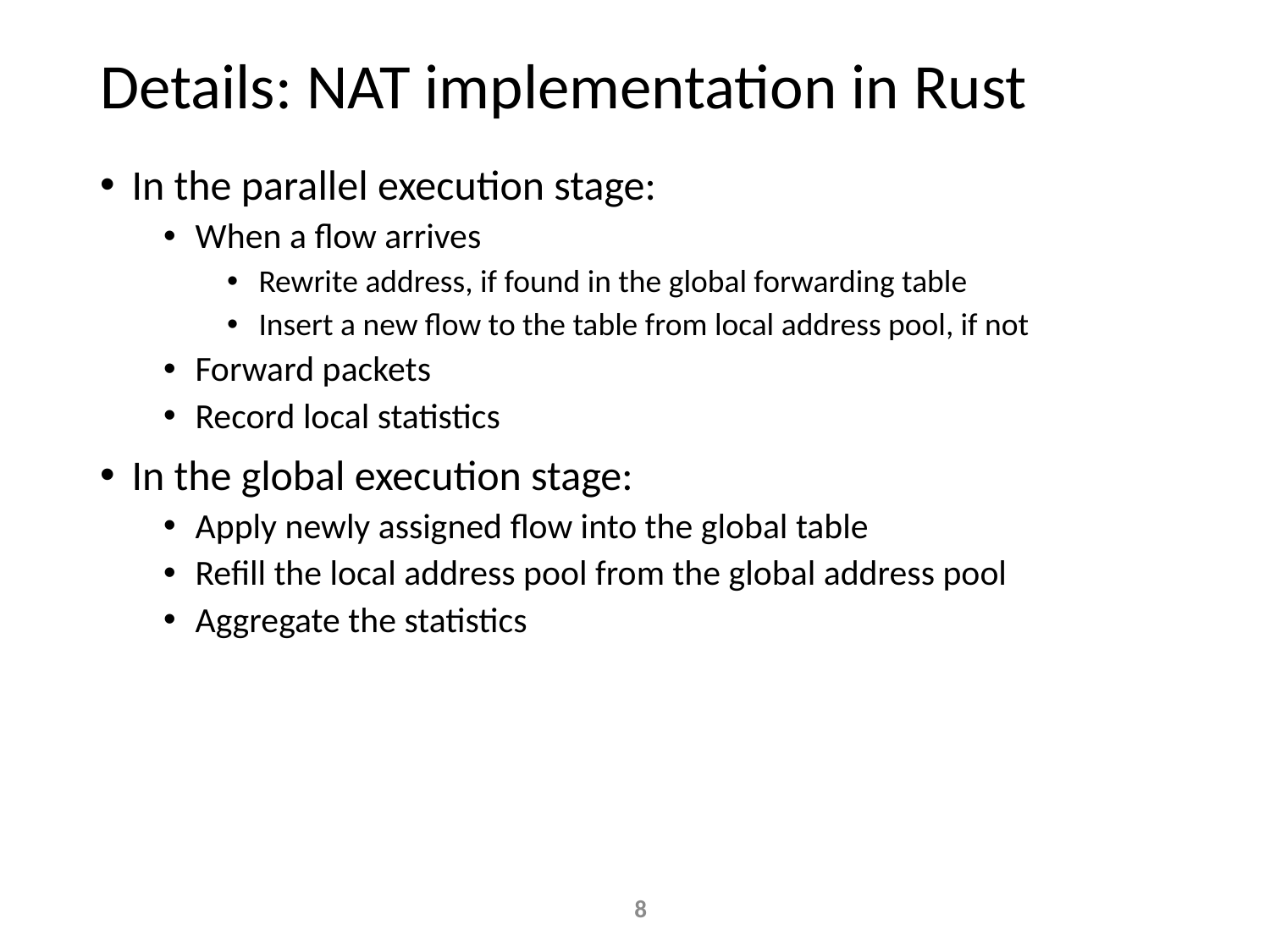

# Details: NAT implementation in Rust
In the parallel execution stage:
When a flow arrives
Rewrite address, if found in the global forwarding table
Insert a new flow to the table from local address pool, if not
Forward packets
Record local statistics
In the global execution stage:
Apply newly assigned flow into the global table
Refill the local address pool from the global address pool
Aggregate the statistics
8